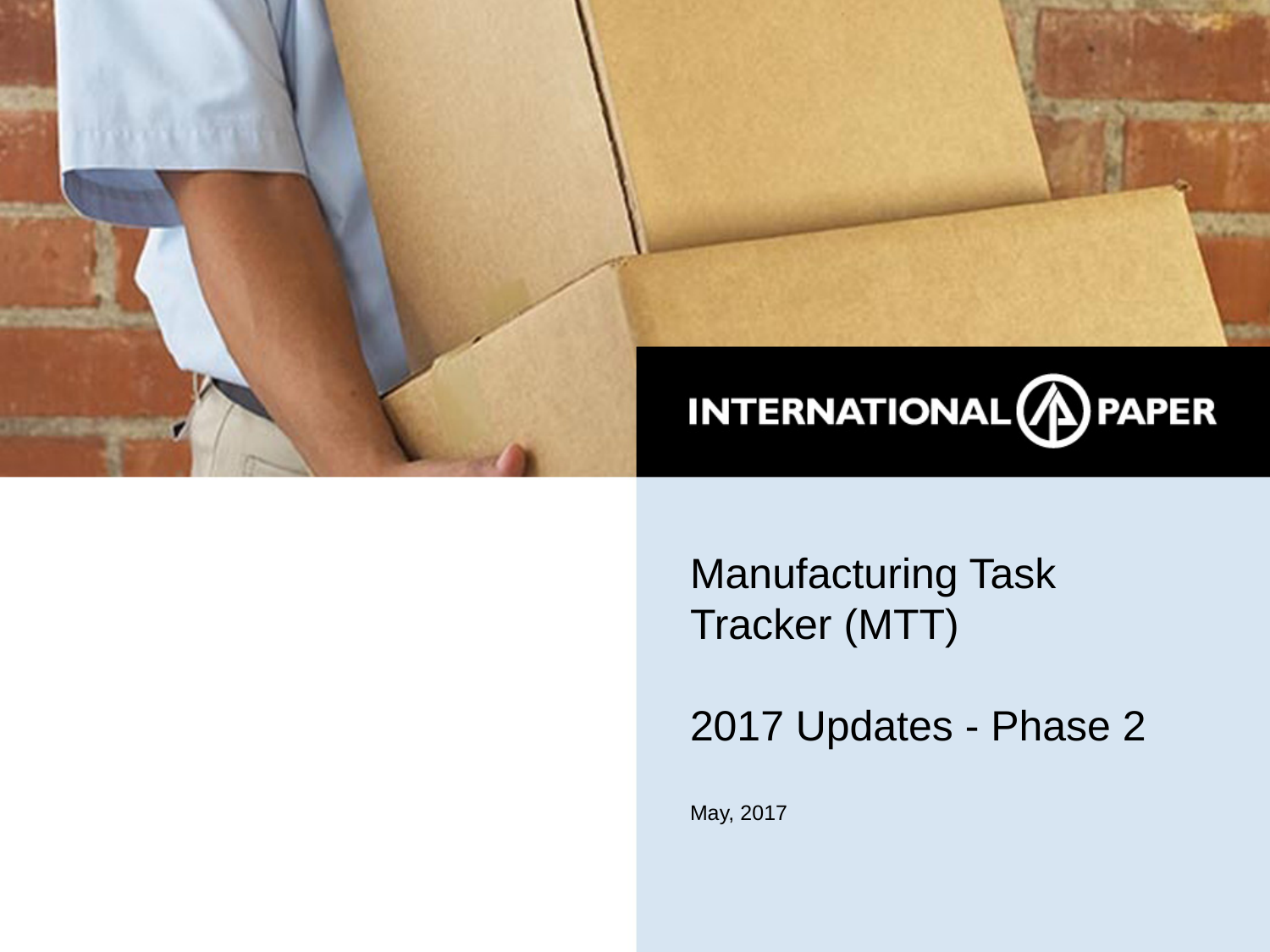

# Manufacturing Task Tracker (MTT) 2017 Updates - Phase 2 May, 2017